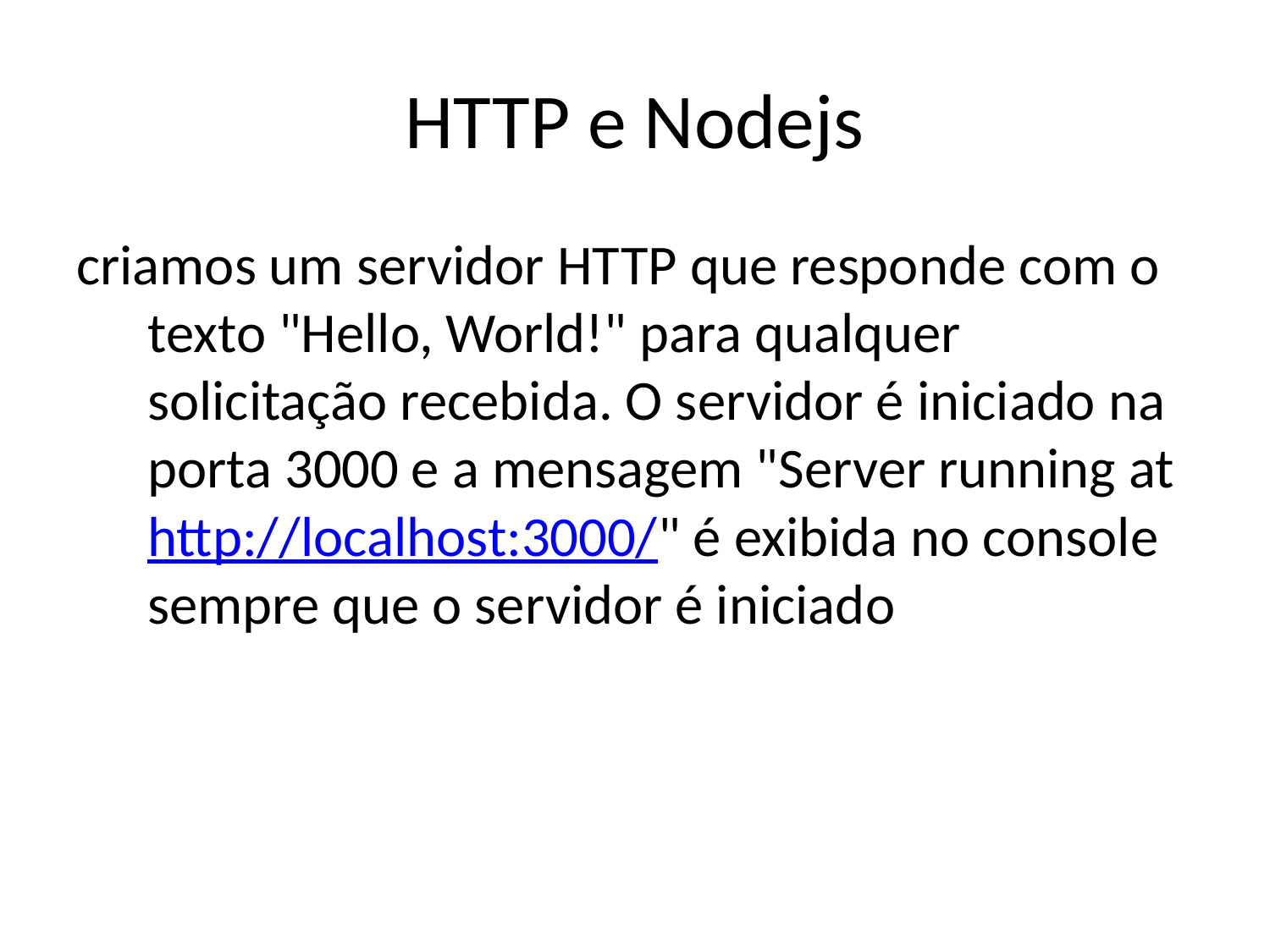

# HTTP e Nodejs
criamos um servidor HTTP que responde com o texto "Hello, World!" para qualquer solicitação recebida. O servidor é iniciado na porta 3000 e a mensagem "Server running at http://localhost:3000/" é exibida no console sempre que o servidor é iniciado